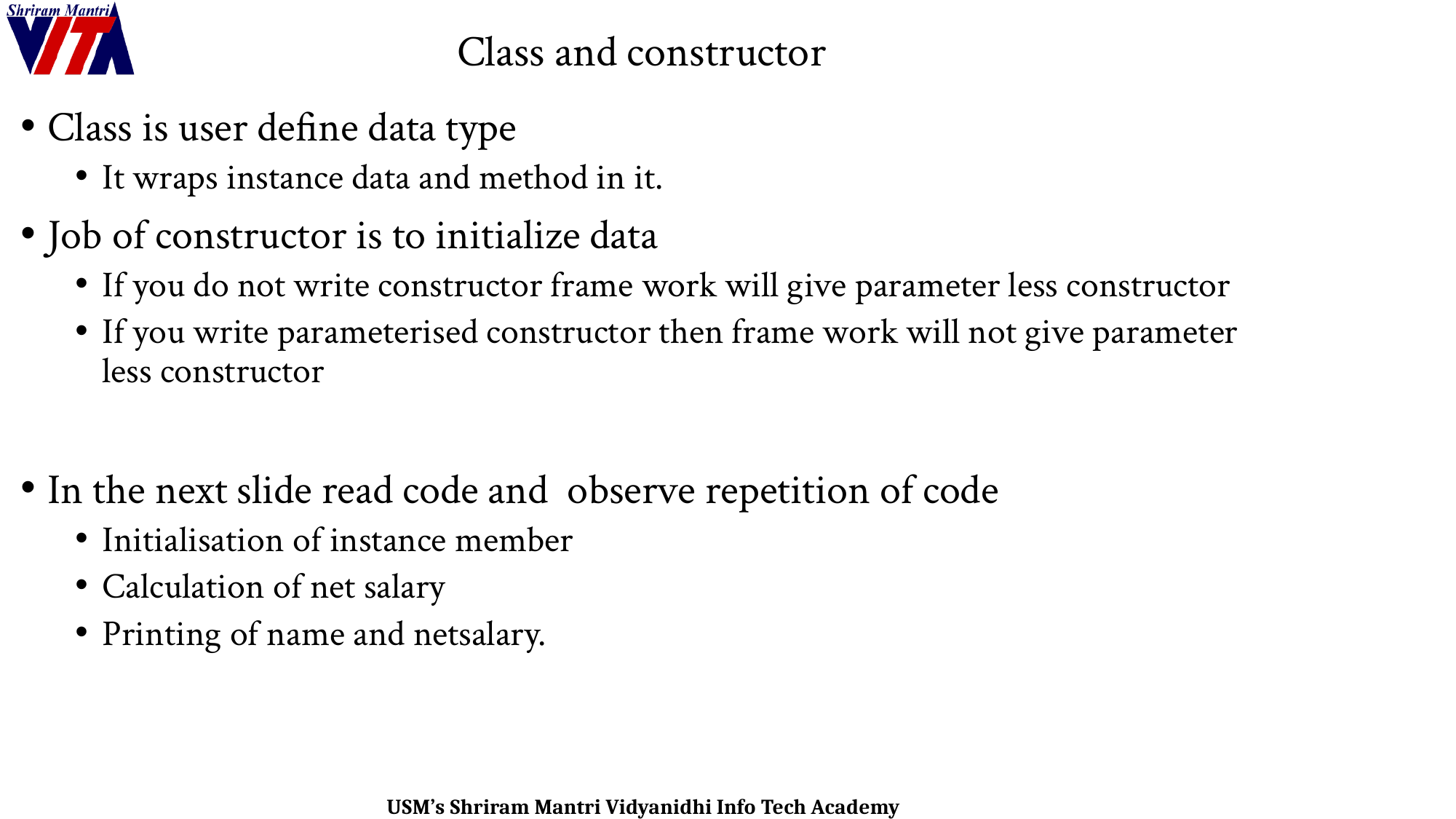

# Class and constructor
Class is user define data type
It wraps instance data and method in it.
Job of constructor is to initialize data
If you do not write constructor frame work will give parameter less constructor
If you write parameterised constructor then frame work will not give parameter less constructor

In the next slide read code and  observe repetition of code
Initialisation of instance member
Calculation of net salary
Printing of name and netsalary.